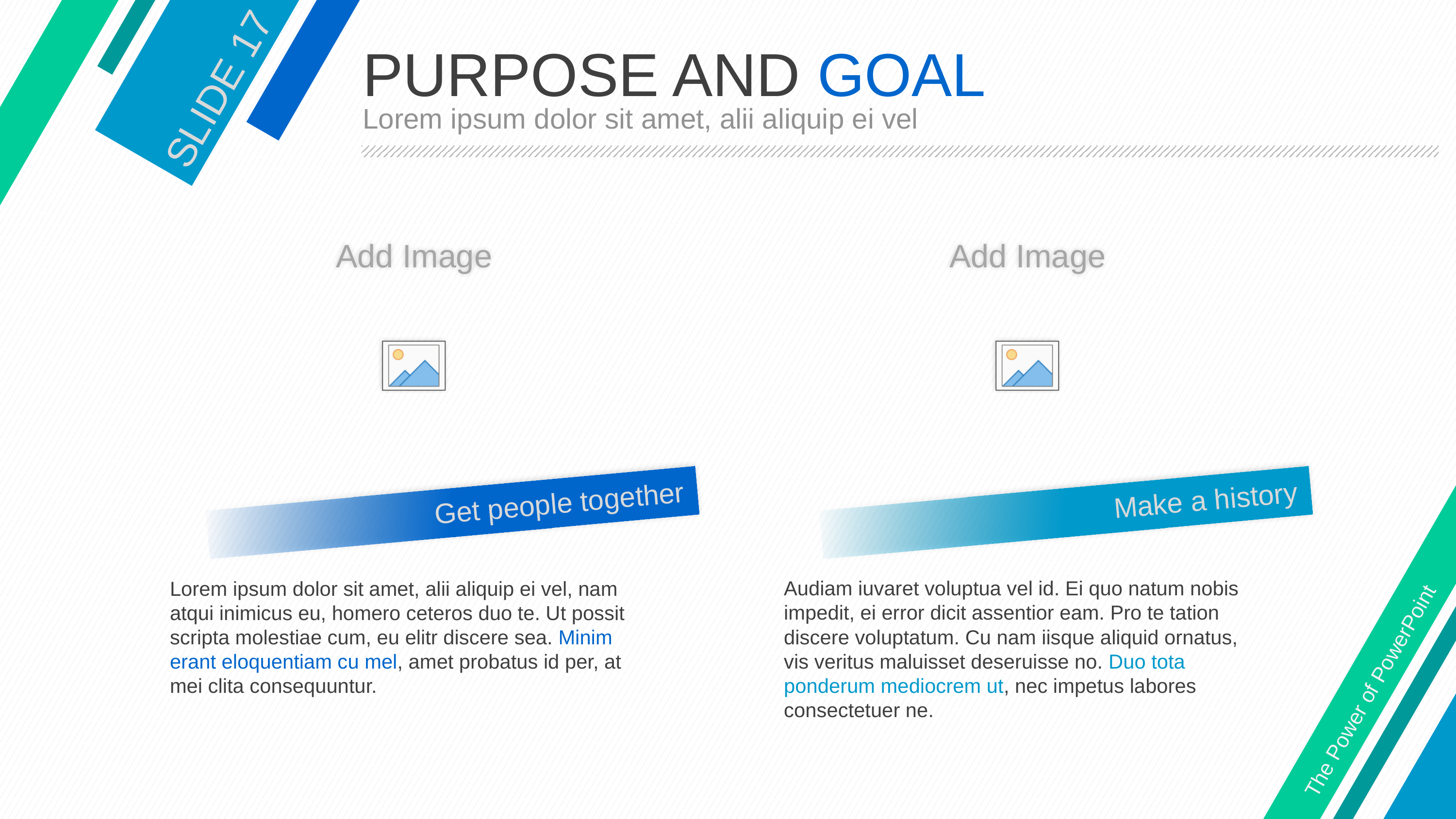

# PURPOSE AND GOAL
SLIDE 17
Lorem ipsum dolor sit amet, alii aliquip ei vel

Get people together
Make a history
Audiam iuvaret voluptua vel id. Ei quo natum nobis impedit, ei error dicit assentior eam. Pro te tation discere voluptatum. Cu nam iisque aliquid ornatus, vis veritus maluisset deseruisse no. Duo tota ponderum mediocrem ut, nec impetus labores consectetuer ne.

Lorem ipsum dolor sit amet, alii aliquip ei vel, nam atqui inimicus eu, homero ceteros duo te. Ut possit scripta molestiae cum, eu elitr discere sea. Minim erant eloquentiam cu mel, amet probatus id per, at mei clita consequuntur.

The Power of PowerPoint